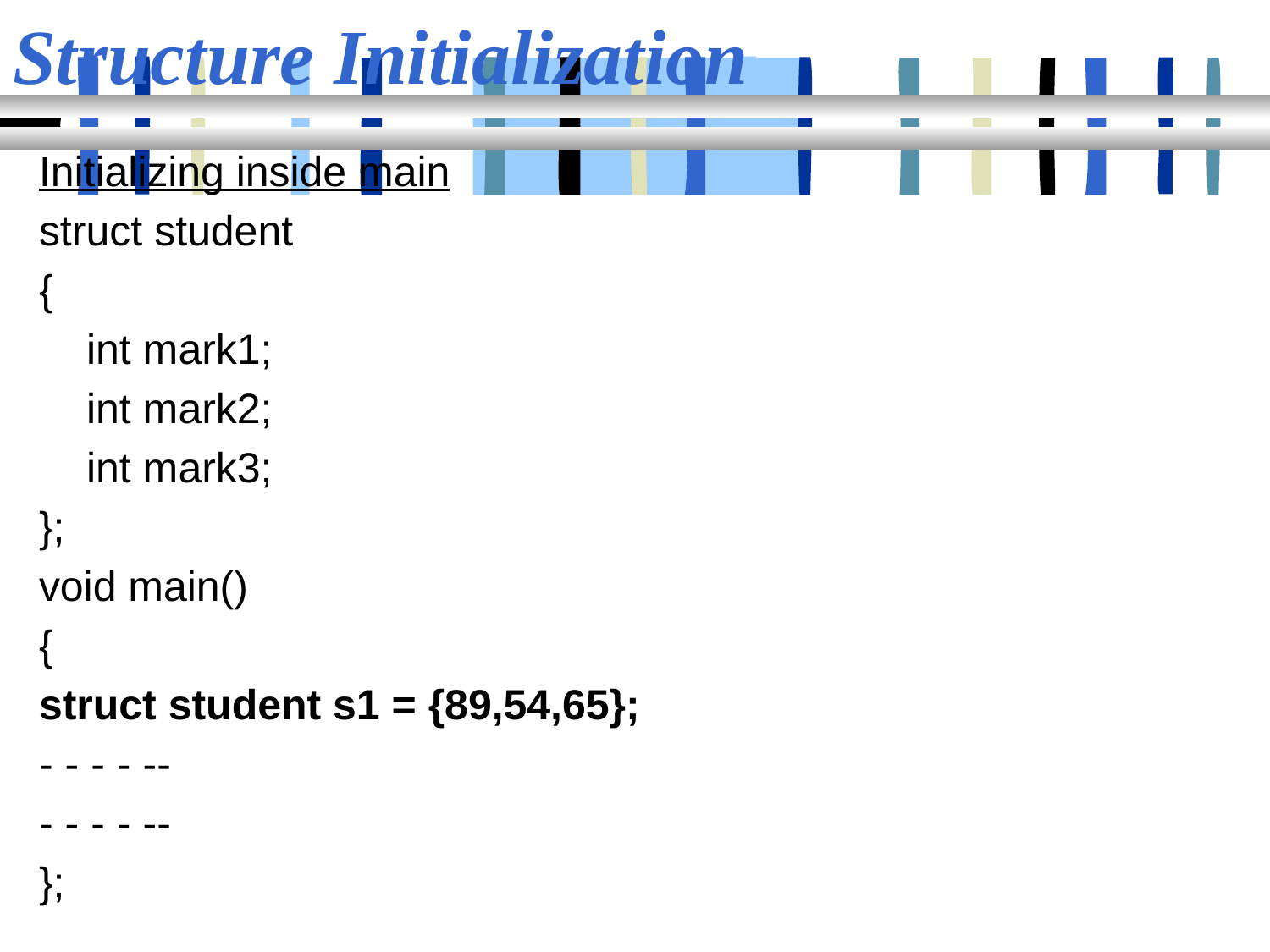

# Structure Initialization
Initializing inside main
struct student
{
    int mark1;
    int mark2;
    int mark3;
};
void main()
{
struct student s1 = {89,54,65};
- - - - --
- - - - --
};